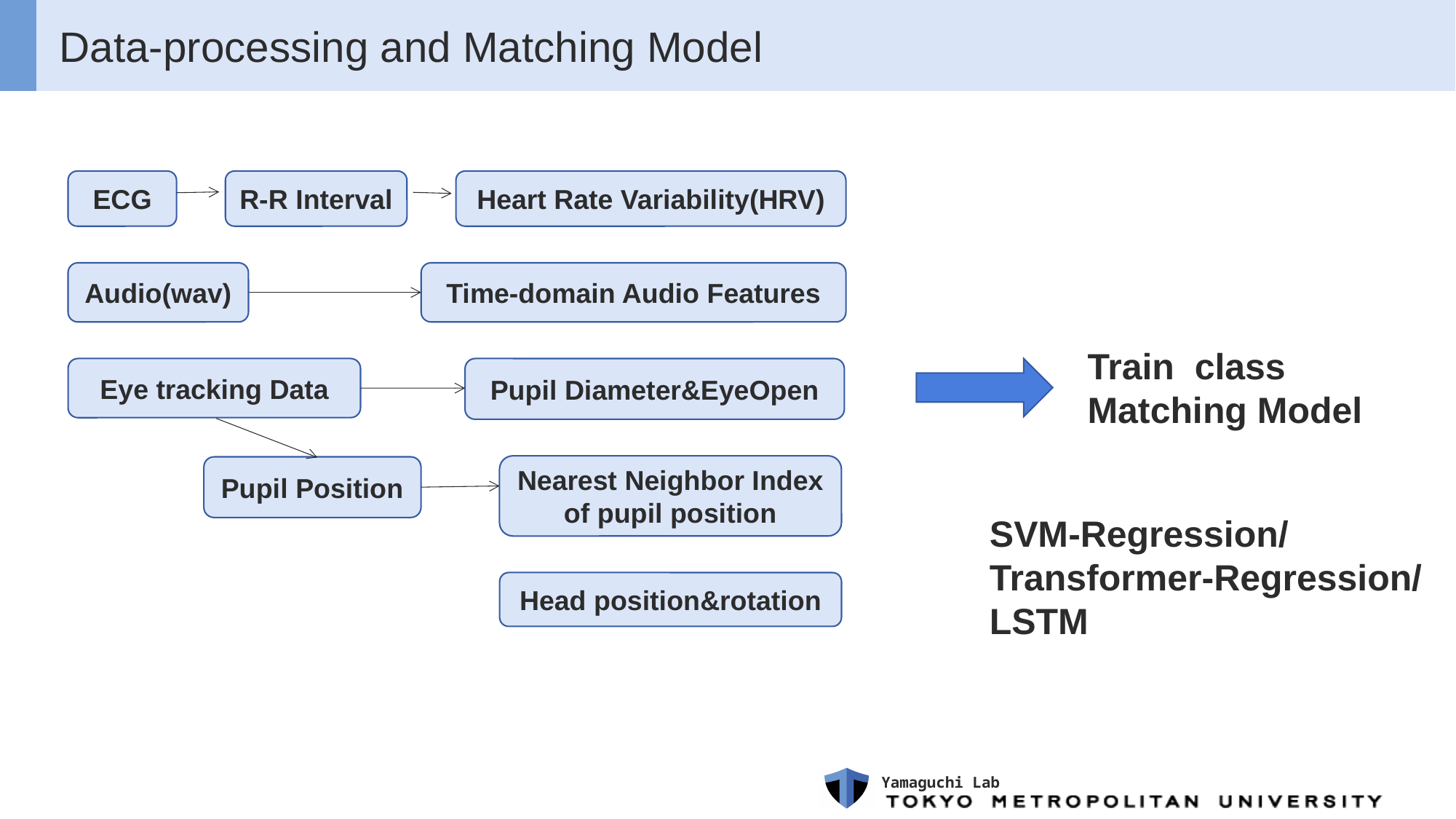

# Data-processing and Matching Model
ECG
R-R Interval
Heart Rate Variability(HRV)
Audio(wav)
Time-domain Audio Features
Train  class
Matching Model
Eye tracking Data
Pupil Diameter&EyeOpen

Nearest Neighbor Index
of pupil position
Pupil Position
SVM-Regression/
Transformer-Regression/
LSTM
Head position&rotation
11